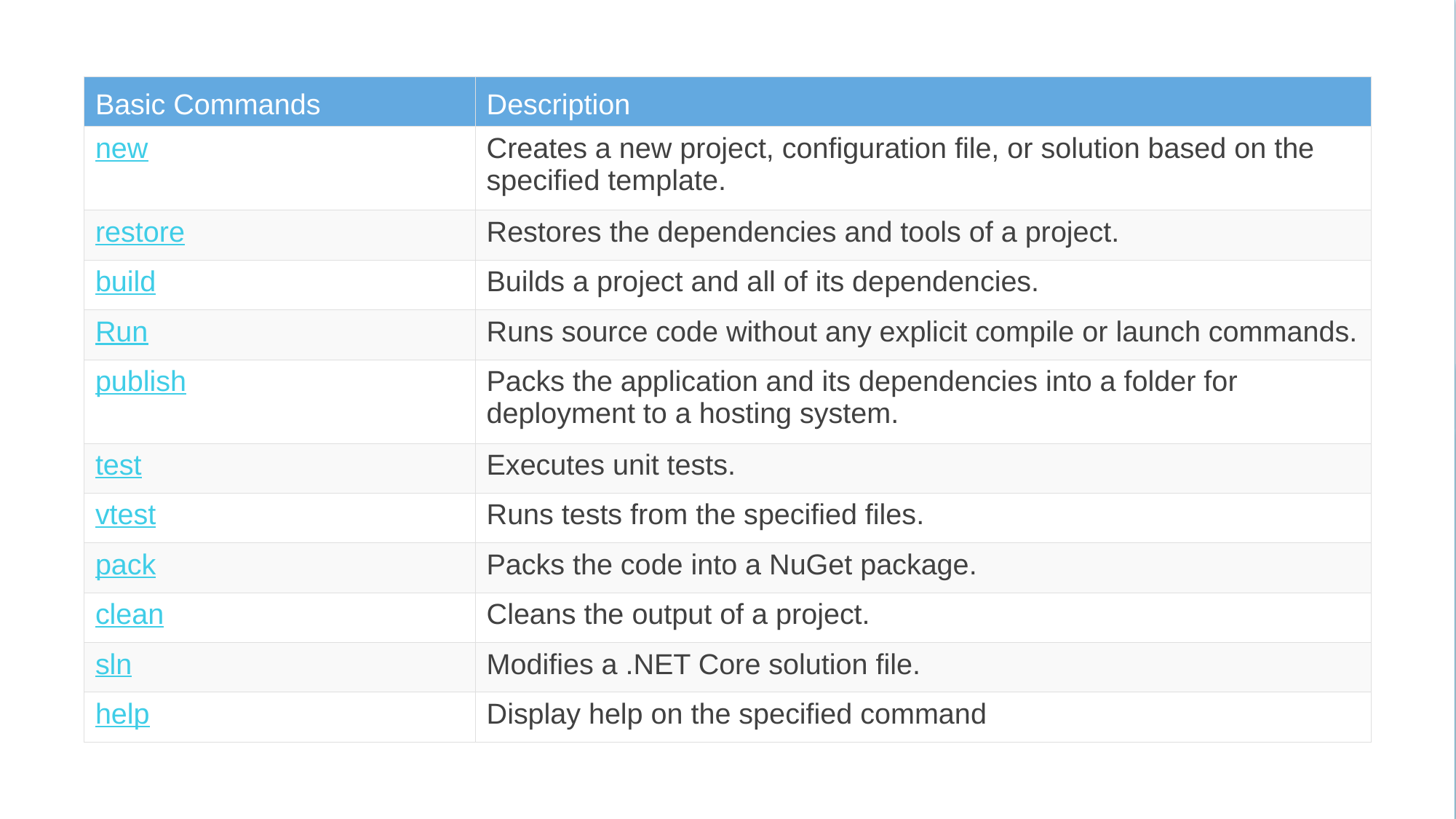

| Basic Commands | Description |
| --- | --- |
| new | Creates a new project, configuration file, or solution based on the specified template. |
| restore | Restores the dependencies and tools of a project. |
| build | Builds a project and all of its dependencies. |
| Run | Runs source code without any explicit compile or launch commands. |
| publish | Packs the application and its dependencies into a folder for deployment to a hosting system. |
| test | Executes unit tests. |
| vtest | Runs tests from the specified files. |
| pack | Packs the code into a NuGet package. |
| clean | Cleans the output of a project. |
| sln | Modifies a .NET Core solution file. |
| help | Display help on the specified command |